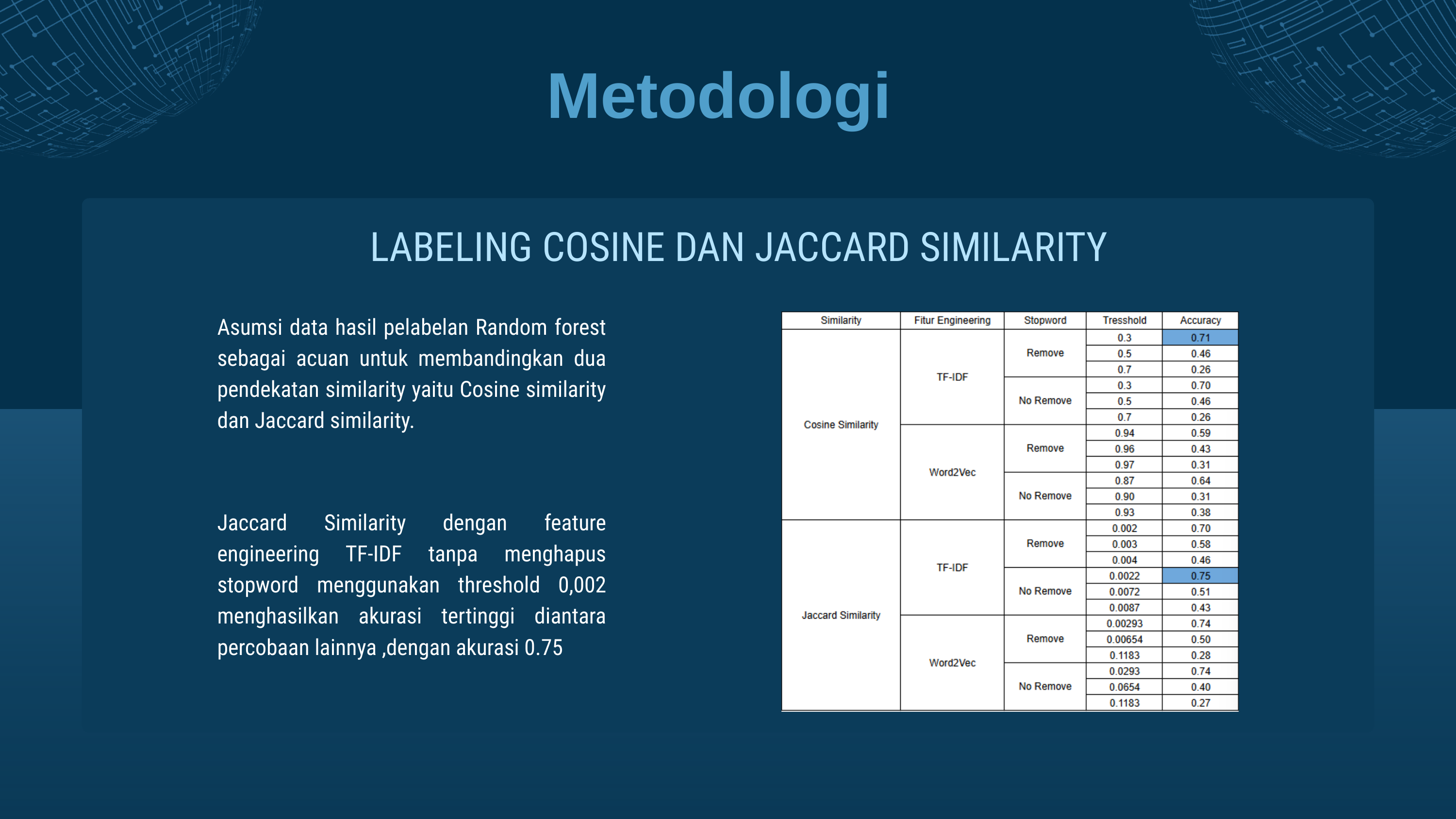

Metodologi

LABELING COSINE DAN JACCARD SIMILARITY
Asumsi data hasil pelabelan Random forest sebagai acuan untuk membandingkan dua pendekatan similarity yaitu Cosine similarity dan Jaccard similarity.

Jaccard Similarity dengan feature engineering TF-IDF tanpa menghapus stopword menggunakan threshold 0,002 menghasilkan akurasi tertinggi diantara percobaan lainnya ,dengan akurasi 0.75